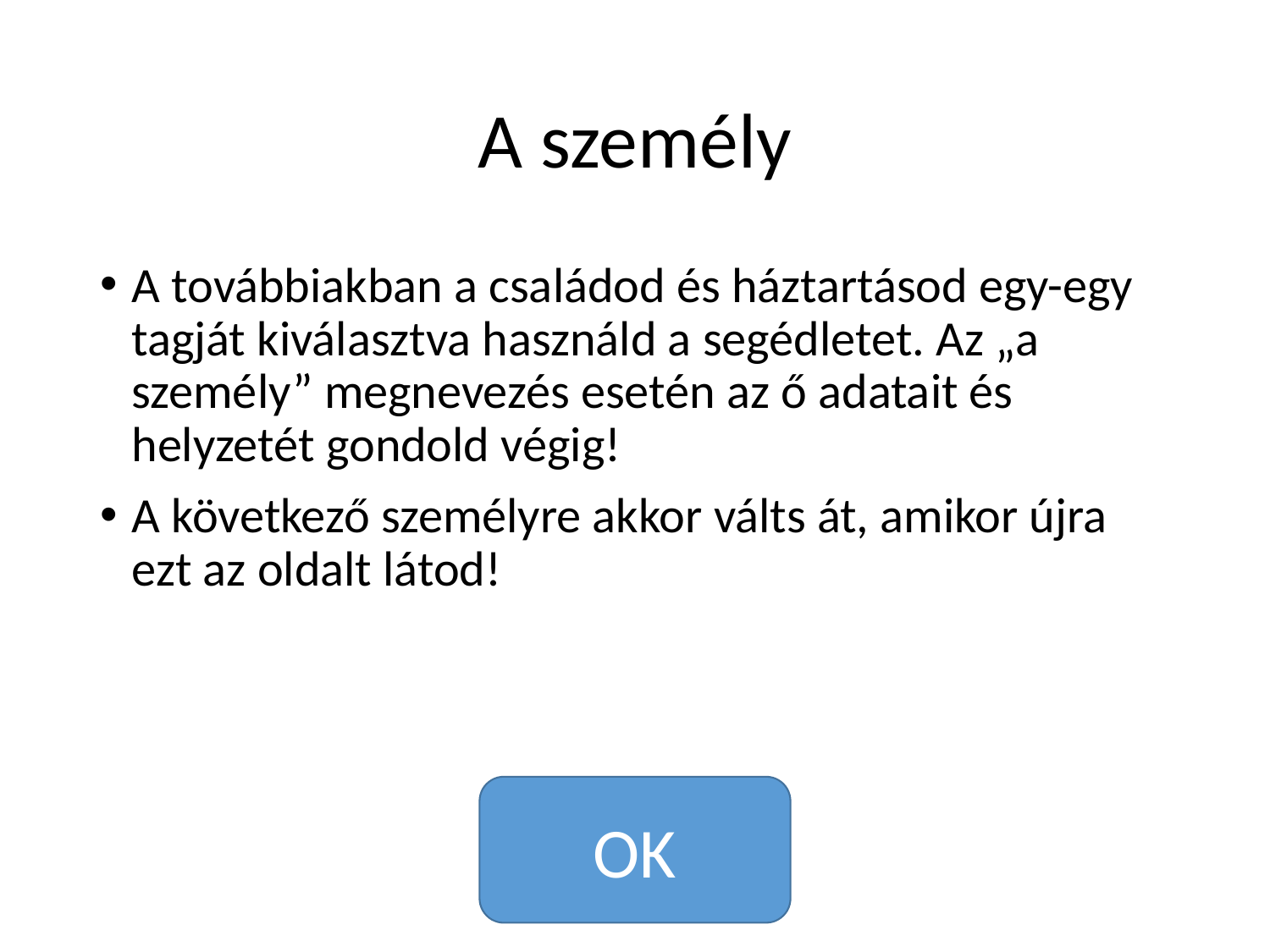

# A személy
A továbbiakban a családod és háztartásod egy-egy tagját kiválasztva használd a segédletet. Az „a személy” megnevezés esetén az ő adatait és helyzetét gondold végig!
A következő személyre akkor válts át, amikor újra ezt az oldalt látod!
OK